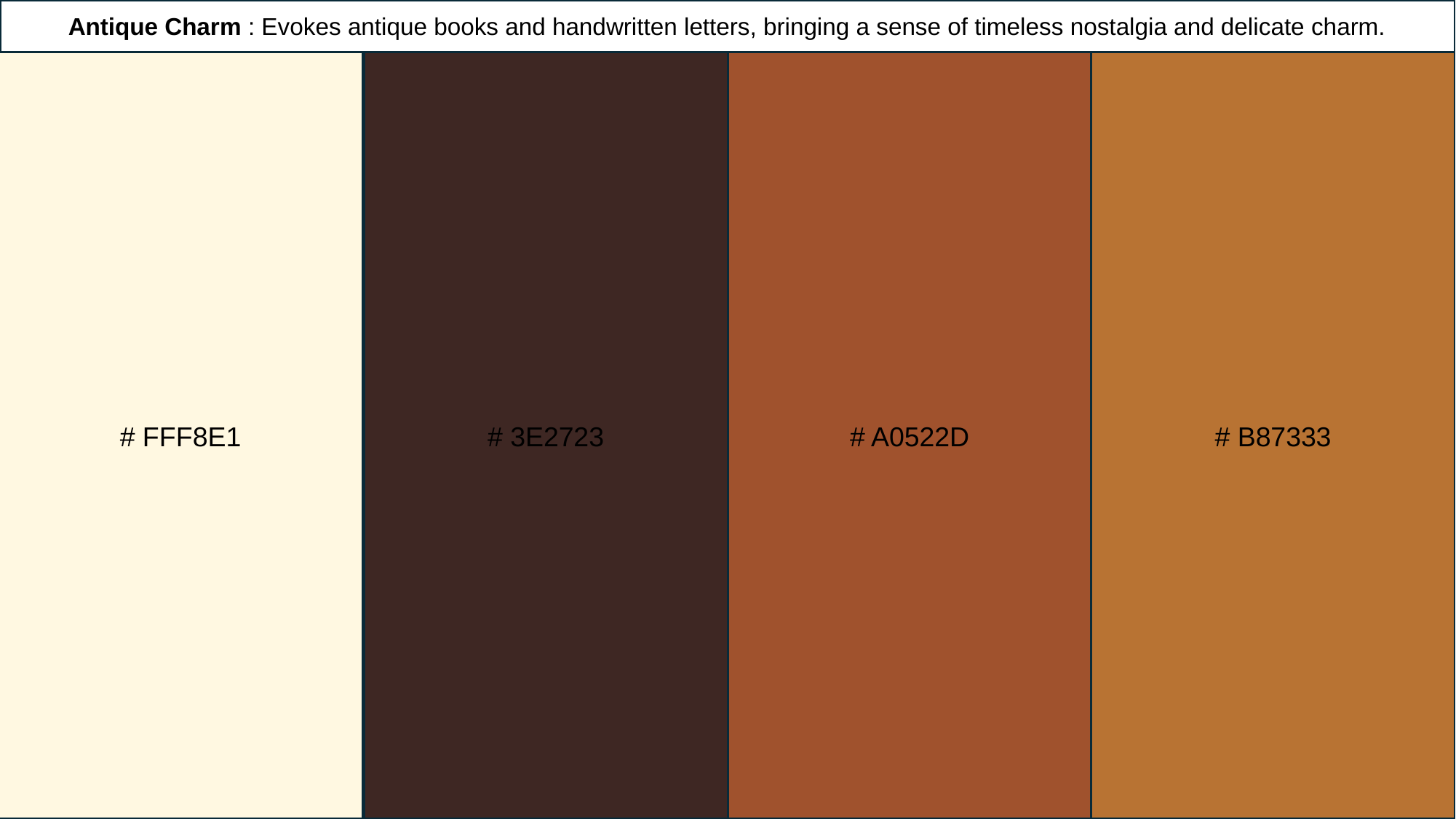

Antique Charm : Evokes antique books and handwritten letters, bringing a sense of timeless nostalgia and delicate charm.
# FFF8E1
# 3E2723
# A0522D
# B87333